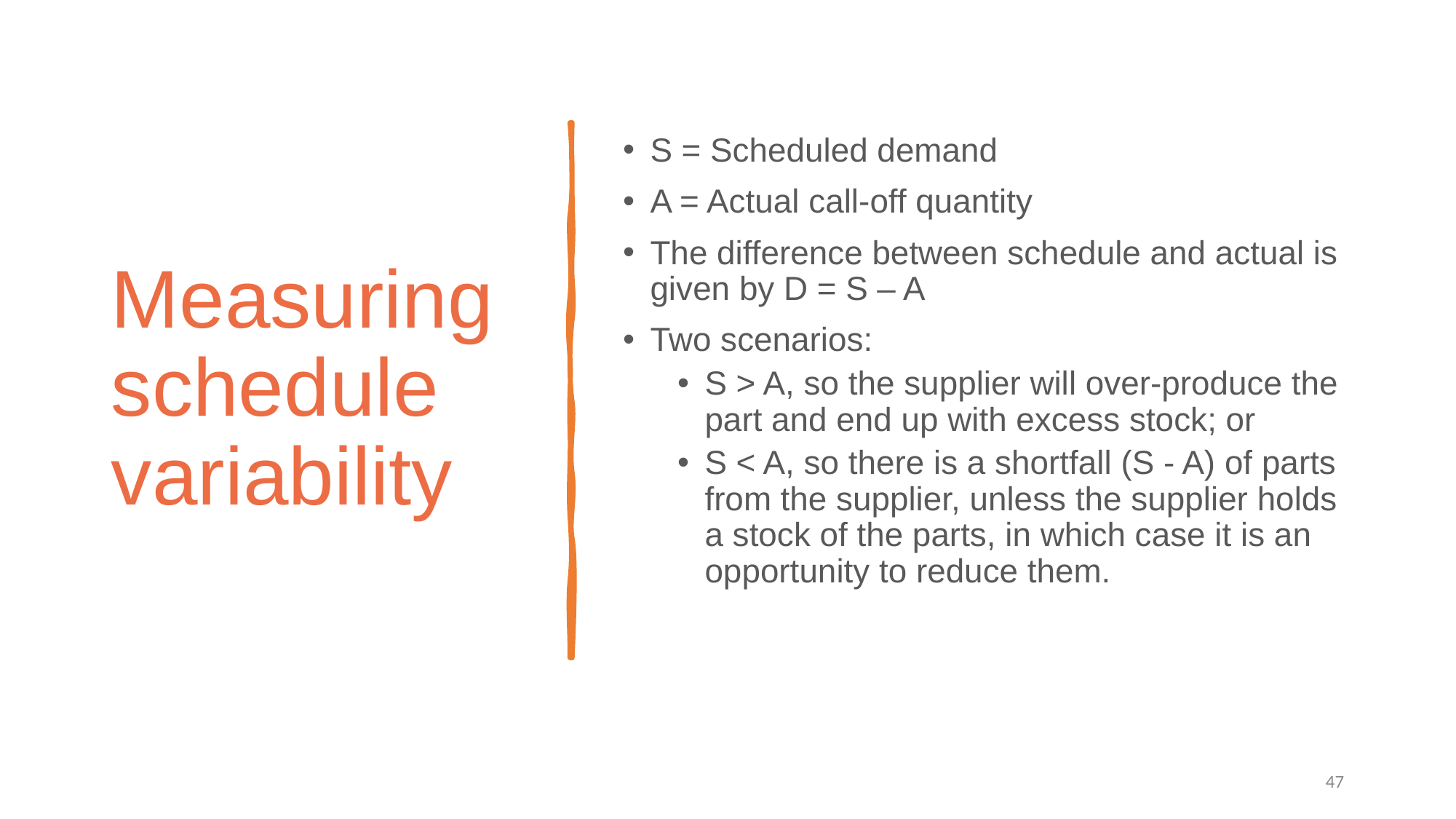

# Measuring schedule variability
S = Scheduled demand
A = Actual call-off quantity
The difference between schedule and actual is given by D = S – A
Two scenarios:
S > A, so the supplier will over-produce the part and end up with excess stock; or
S < A, so there is a shortfall (S - A) of parts from the supplier, unless the supplier holds a stock of the parts, in which case it is an opportunity to reduce them.

47